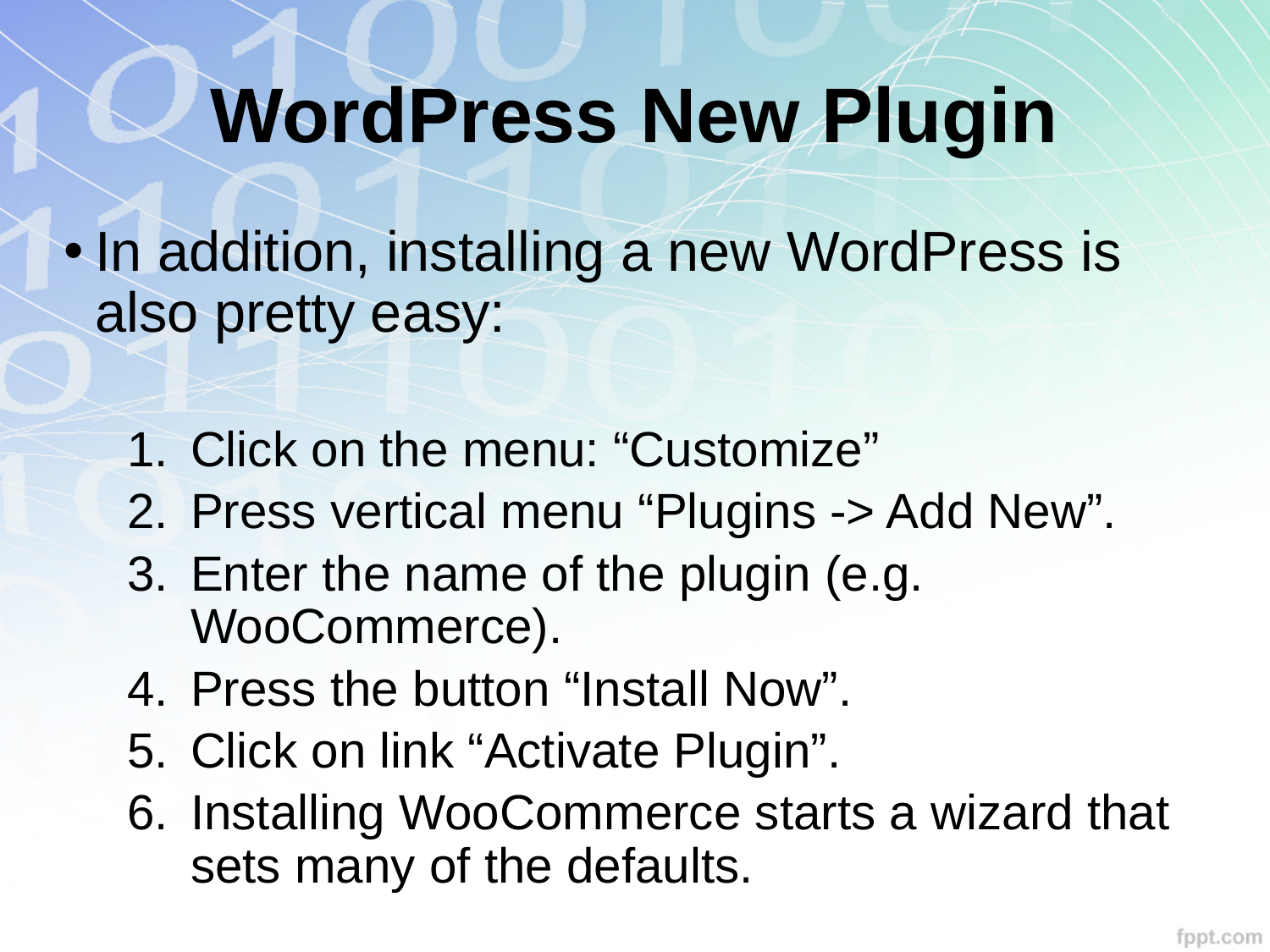

# WordPress New Plugin
In addition, installing a new WordPress is also pretty easy:

Click on the menu: “Customize”
Press vertical menu “Plugins -> Add New”.
Enter the name of the plugin (e.g. WooCommerce).
Press the button “Install Now”.
Click on link “Activate Plugin”.
Installing WooCommerce starts a wizard that sets many of the defaults.